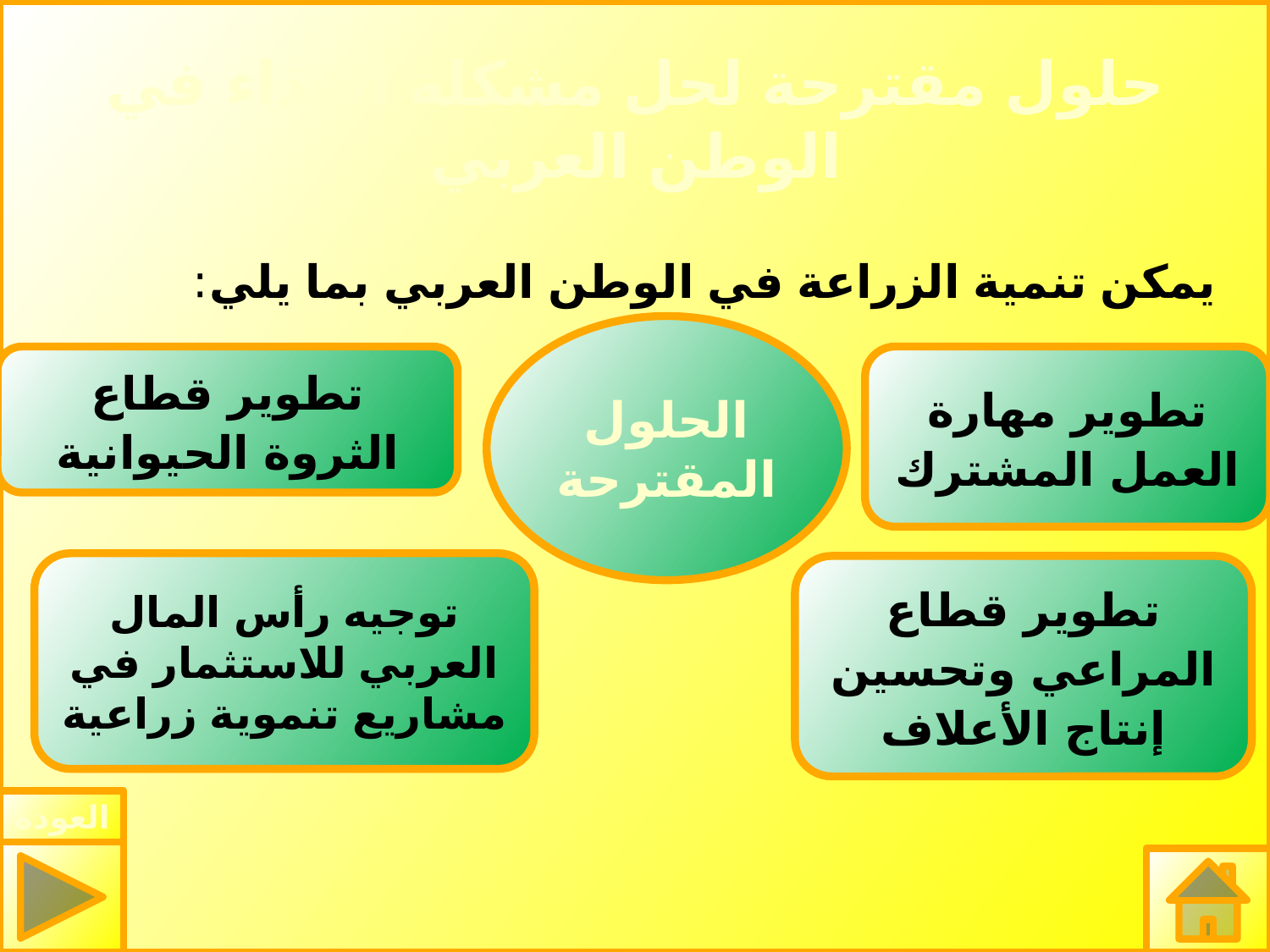

# حلول مقترحة لحل مشكلة الغذاء في الوطن العربي
يمكن تنمية الزراعة في الوطن العربي بما يلي:
الحلول المقترحة
تطوير قطاع الثروة الحيوانية
تطوير مهارة العمل المشترك
توجيه رأس المال العربي للاستثمار في مشاريع تنموية زراعية
تطوير قطاع المراعي وتحسين إنتاج الأعلاف
العودة